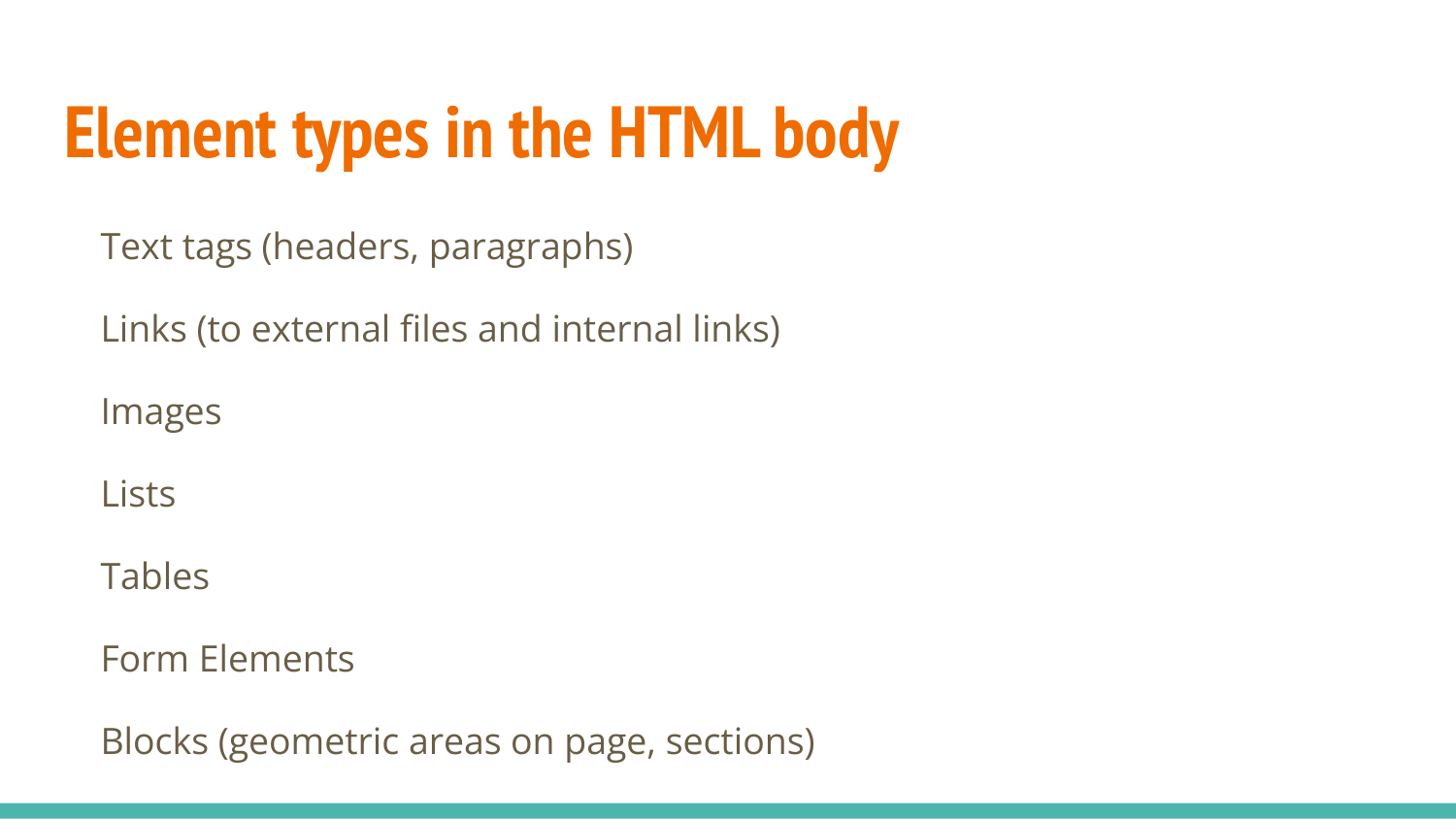

# Element types in the HTML body
Text tags (headers, paragraphs)
Links (to external files and internal links)
Images
Lists
Tables
Form Elements
Blocks (geometric areas on page, sections)